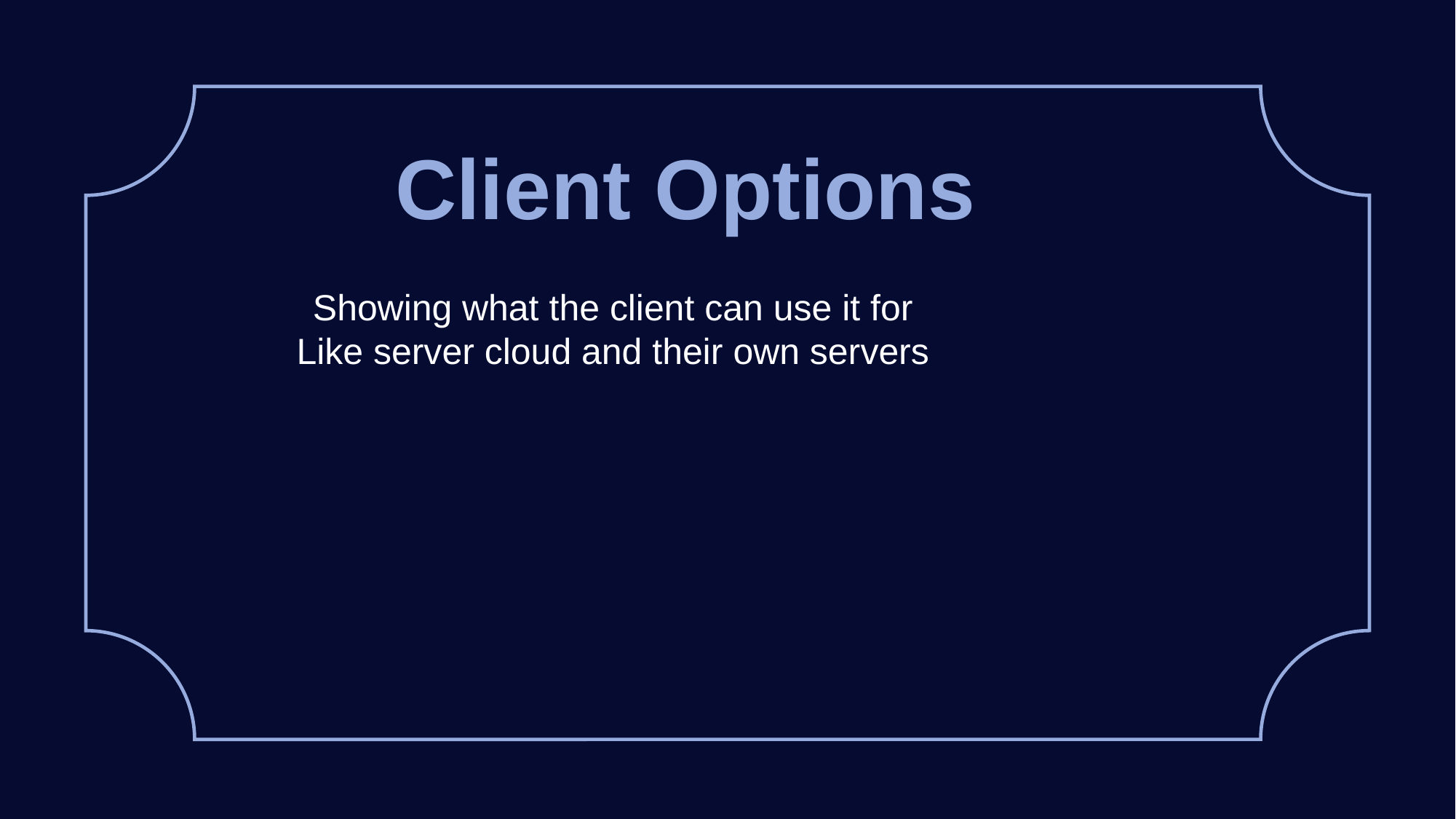

# Client Options
Showing what the client can use it for
Like server cloud and their own servers